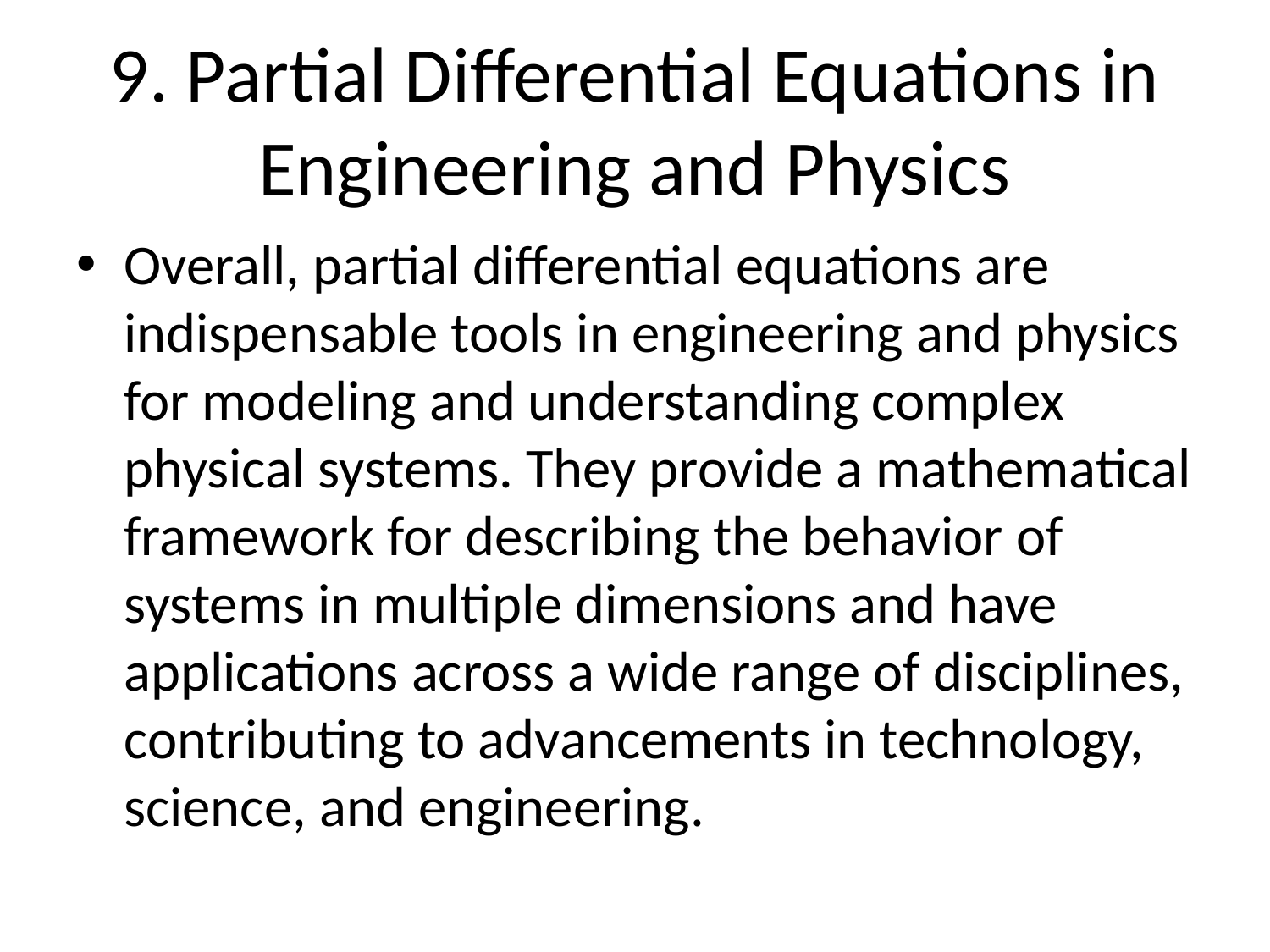

# 9. Partial Differential Equations in Engineering and Physics
Overall, partial differential equations are indispensable tools in engineering and physics for modeling and understanding complex physical systems. They provide a mathematical framework for describing the behavior of systems in multiple dimensions and have applications across a wide range of disciplines, contributing to advancements in technology, science, and engineering.